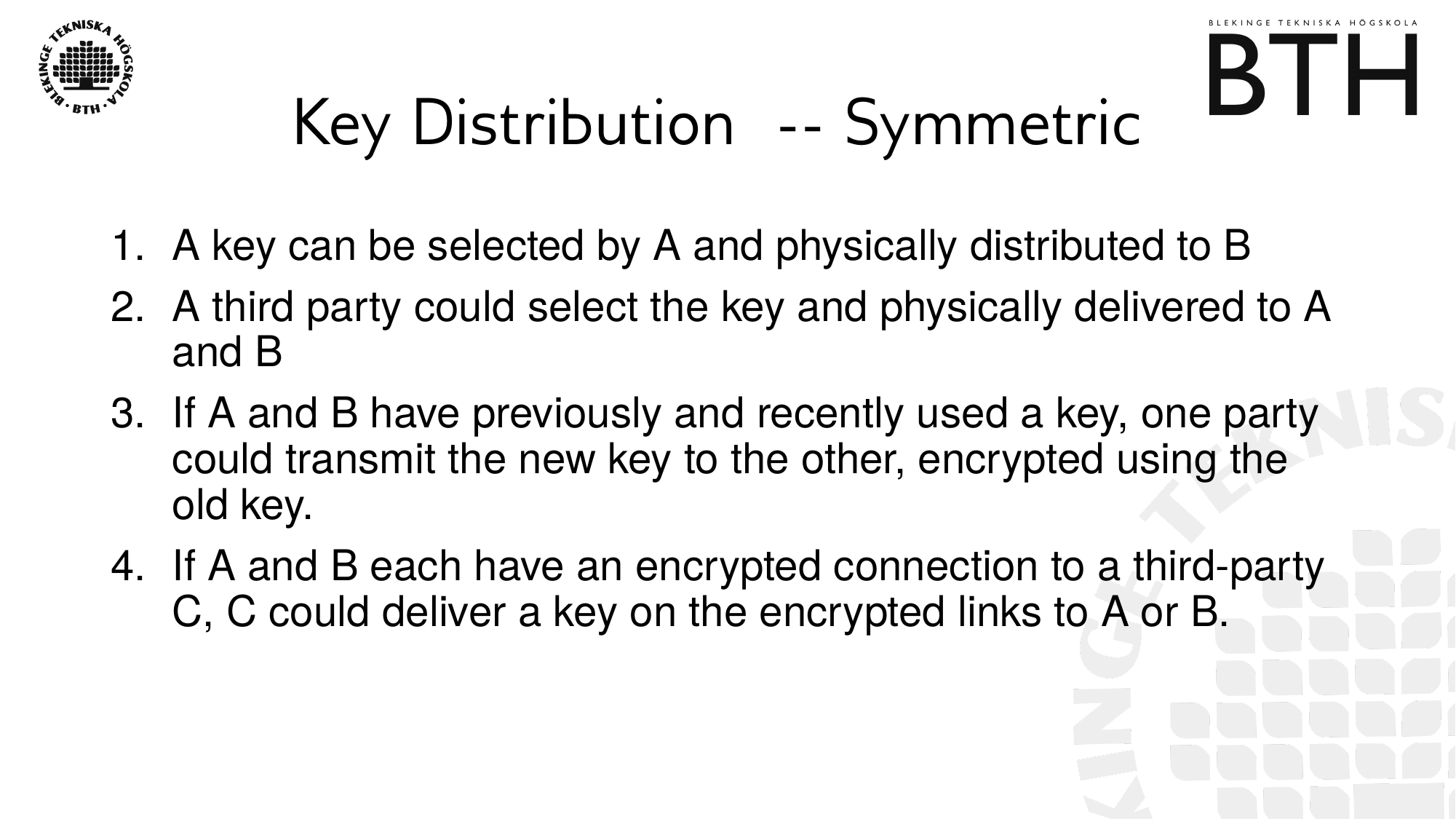

# Key Distribution  -- Symmetric
A key can be selected by A and physically distributed to B
A third party could select the key and physically delivered to A and B
If A and B have previously and recently used a key, one party could transmit the new key to the other, encrypted using the old key.
If A and B each have an encrypted connection to a third-party C, C could deliver a key on the encrypted links to A or B.